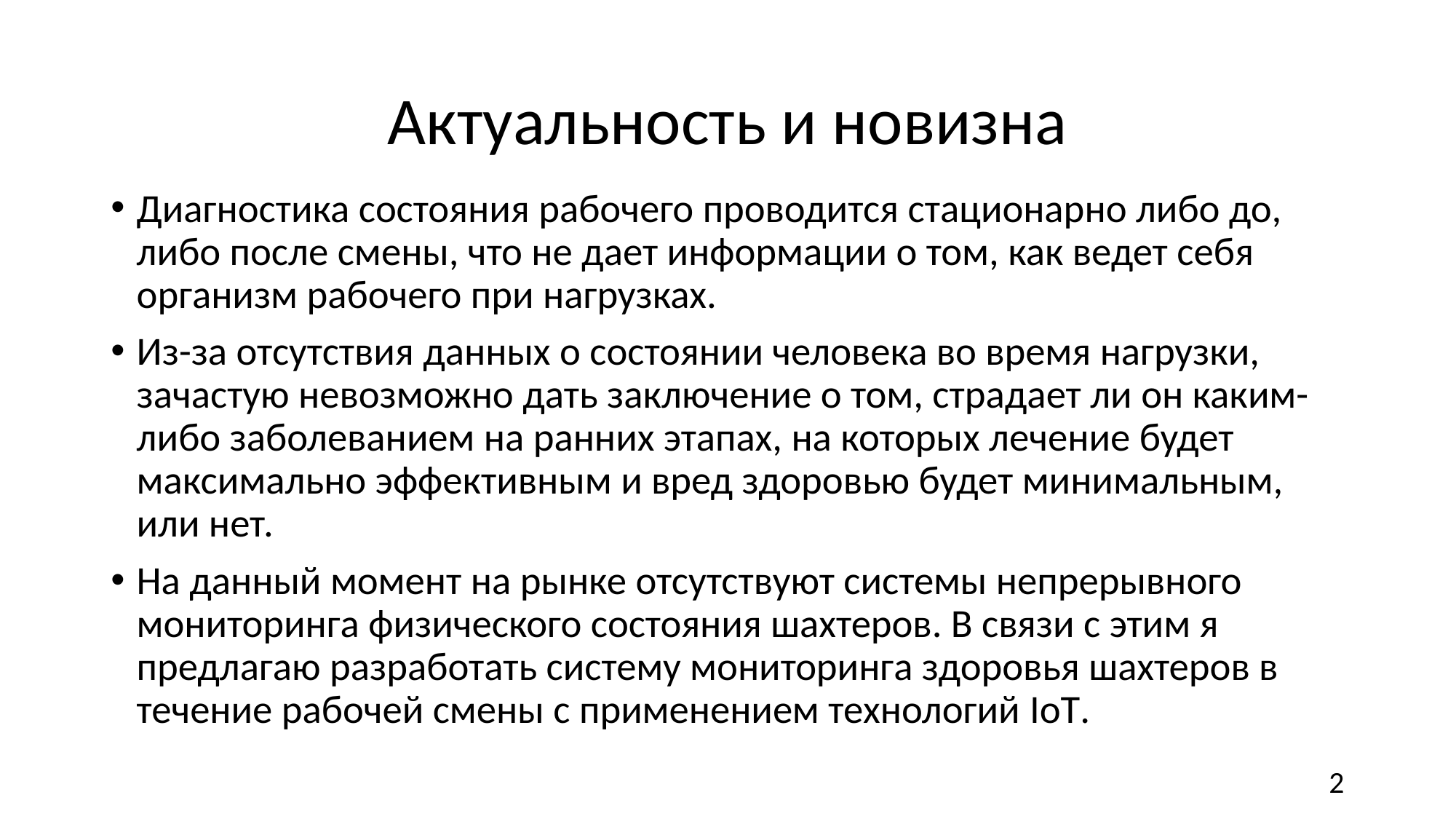

# Актуальность и новизна
Диагностика состояния рабочего проводится стационарно либо до, либо после смены, что не дает информации о том, как ведет себя организм рабочего при нагрузках.
Из-за отсутствия данных о состоянии человека во время нагрузки, зачастую невозможно дать заключение о том, страдает ли он каким-либо заболеванием на ранних этапах, на которых лечение будет максимально эффективным и вред здоровью будет минимальным, или нет.
На данный момент на рынке отсутствуют системы непрерывного мониторинга физического состояния шахтеров. В связи с этим я предлагаю разработать систему мониторинга здоровья шахтеров в течение рабочей смены с применением технологий IoT.

2